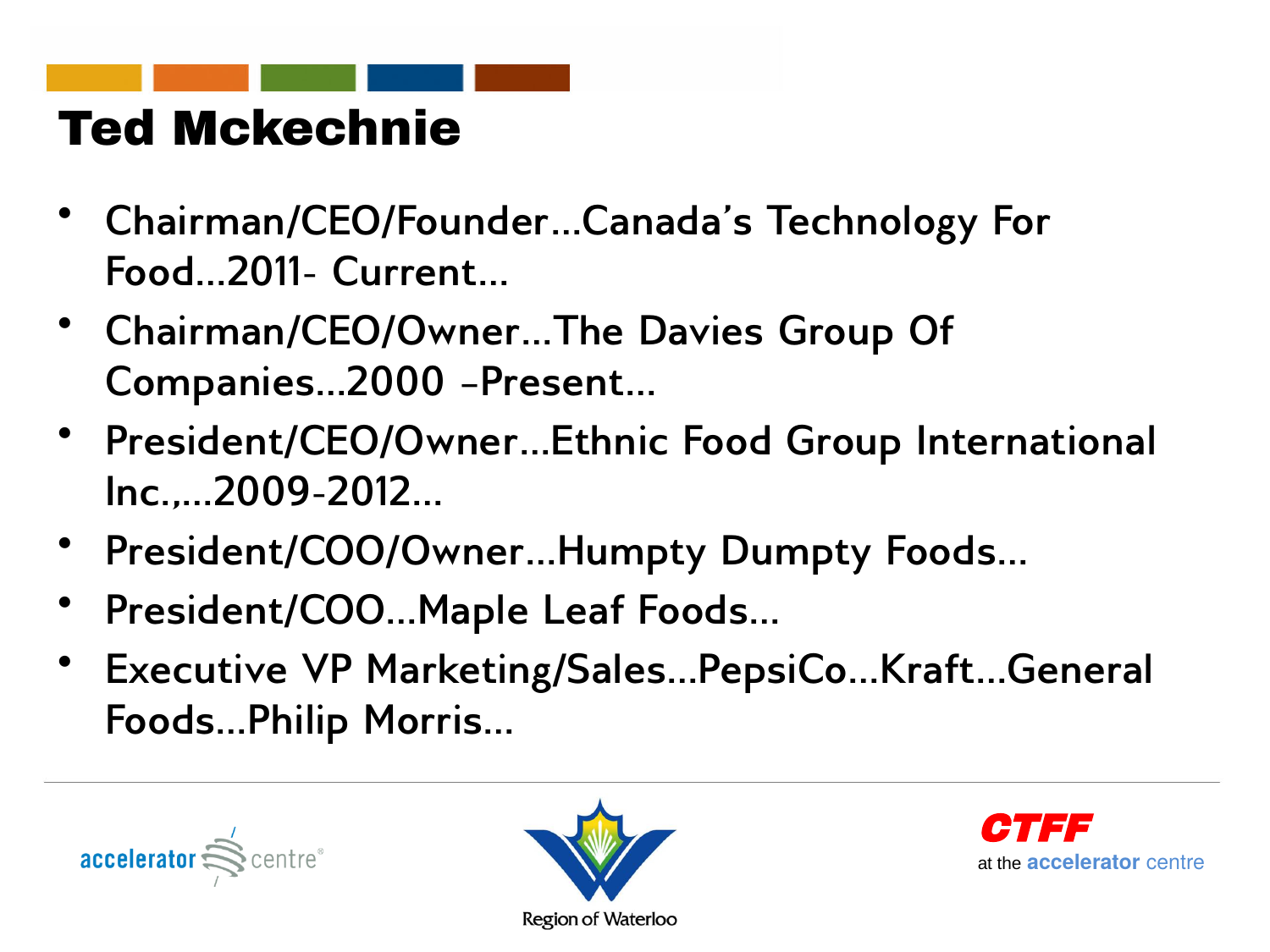

# Ted Mckechnie
Chairman/CEO/Founder…Canada’s Technology For Food…2011- Current…
Chairman/CEO/Owner…The Davies Group Of Companies…2000 –Present…
President/CEO/Owner…Ethnic Food Group International Inc.,…2009-2012…
President/COO/Owner…Humpty Dumpty Foods…
President/COO…Maple Leaf Foods…
Executive VP Marketing/Sales…PepsiCo…Kraft…General Foods…Philip Morris…